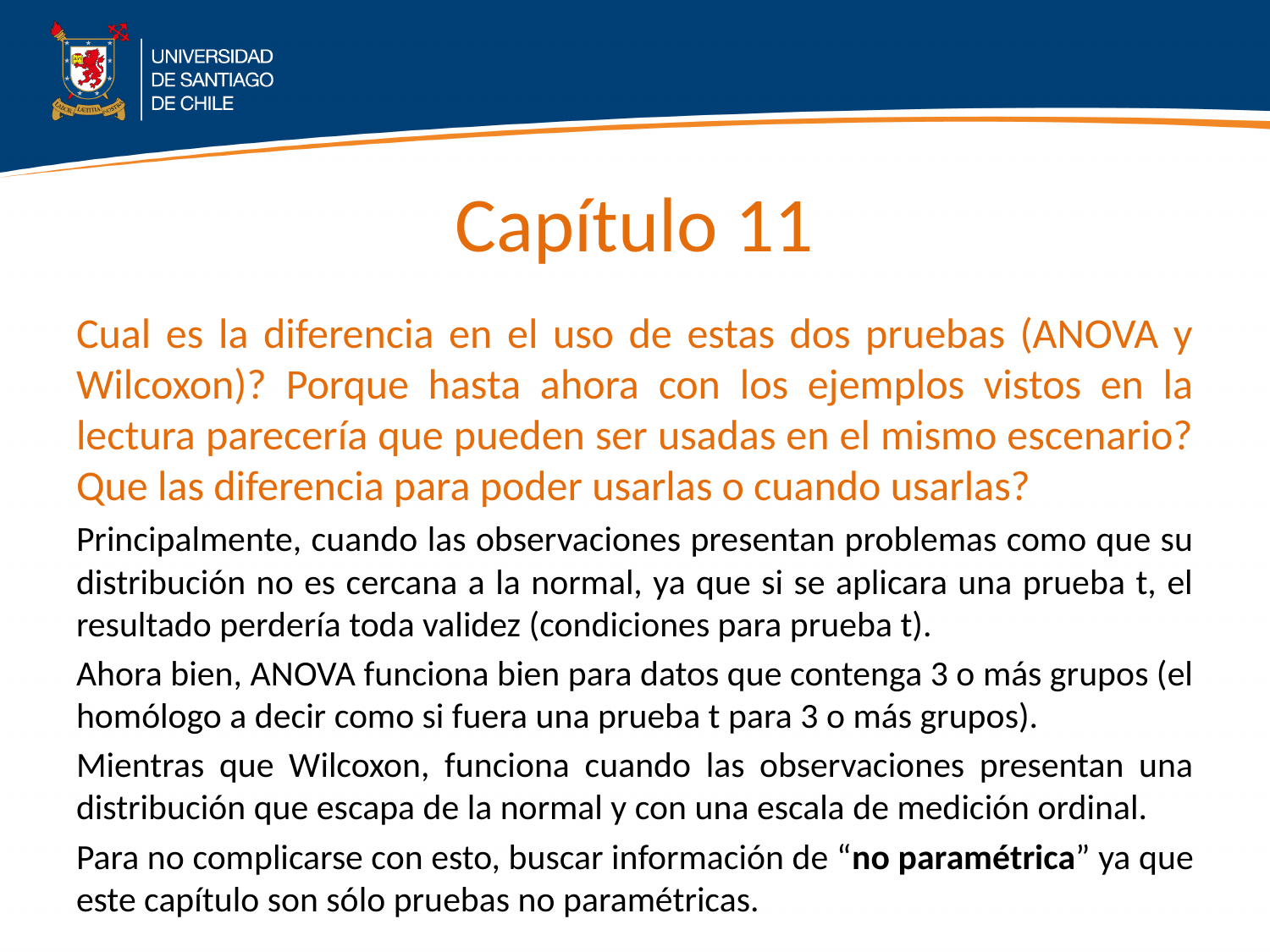

# Capítulo 11
Cual es la diferencia en el uso de estas dos pruebas (ANOVA y Wilcoxon)? Porque hasta ahora con los ejemplos vistos en la lectura parecería que pueden ser usadas en el mismo escenario? Que las diferencia para poder usarlas o cuando usarlas?
Principalmente, cuando las observaciones presentan problemas como que su distribución no es cercana a la normal, ya que si se aplicara una prueba t, el resultado perdería toda validez (condiciones para prueba t).
Ahora bien, ANOVA funciona bien para datos que contenga 3 o más grupos (el homólogo a decir como si fuera una prueba t para 3 o más grupos).
Mientras que Wilcoxon, funciona cuando las observaciones presentan una distribución que escapa de la normal y con una escala de medición ordinal.
Para no complicarse con esto, buscar información de “no paramétrica” ya que este capítulo son sólo pruebas no paramétricas.